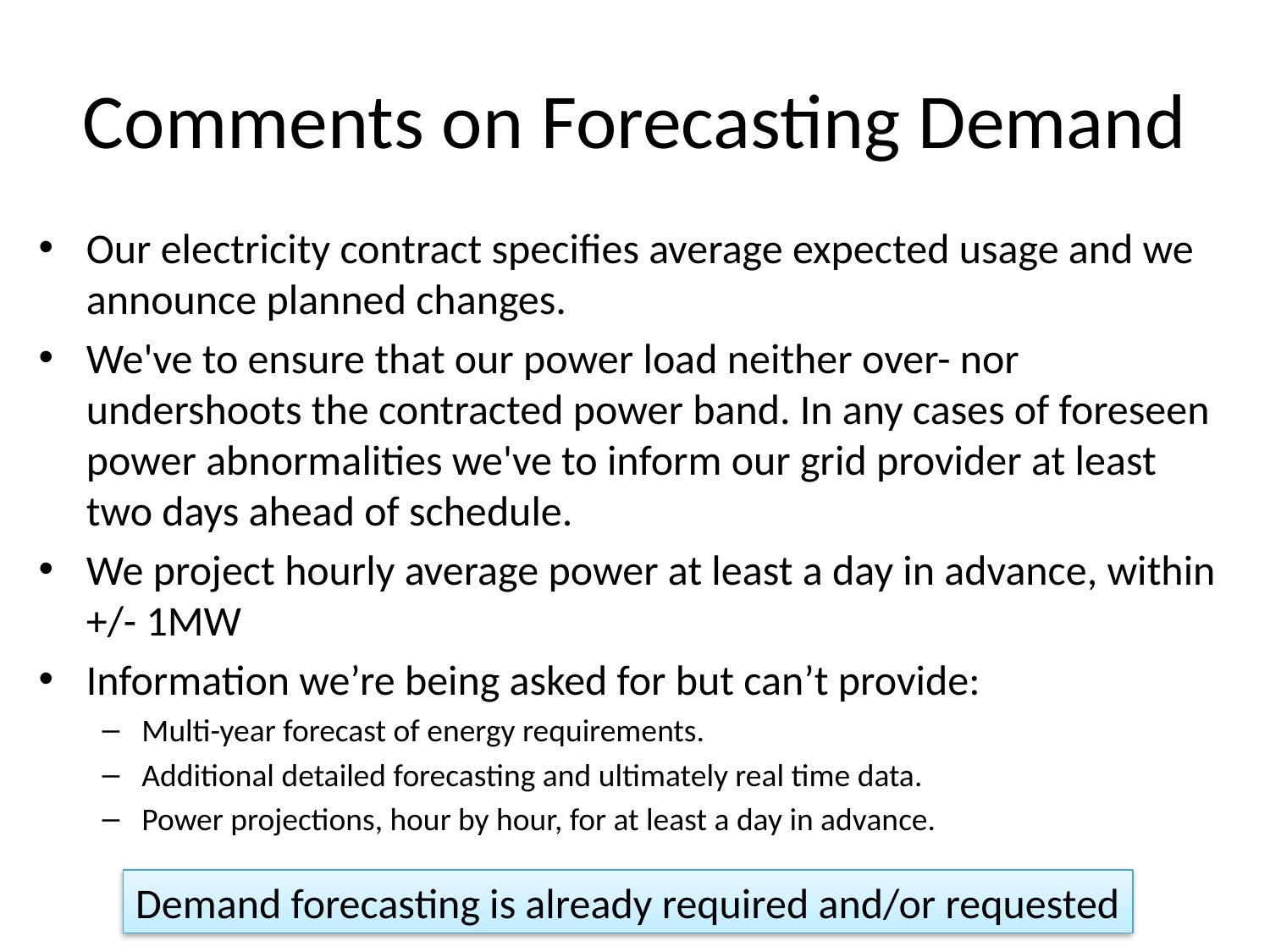

# Comments on Forecasting Demand
Our electricity contract specifies average expected usage and we announce planned changes.
We've to ensure that our power load neither over- nor undershoots the contracted power band. In any cases of foreseen power abnormalities we've to inform our grid provider at least two days ahead of schedule.
We project hourly average power at least a day in advance, within +/- 1MW
Information we’re being asked for but can’t provide:
Multi-year forecast of energy requirements.
Additional detailed forecasting and ultimately real time data.
Power projections, hour by hour, for at least a day in advance.

Demand forecasting is already required and/or requested